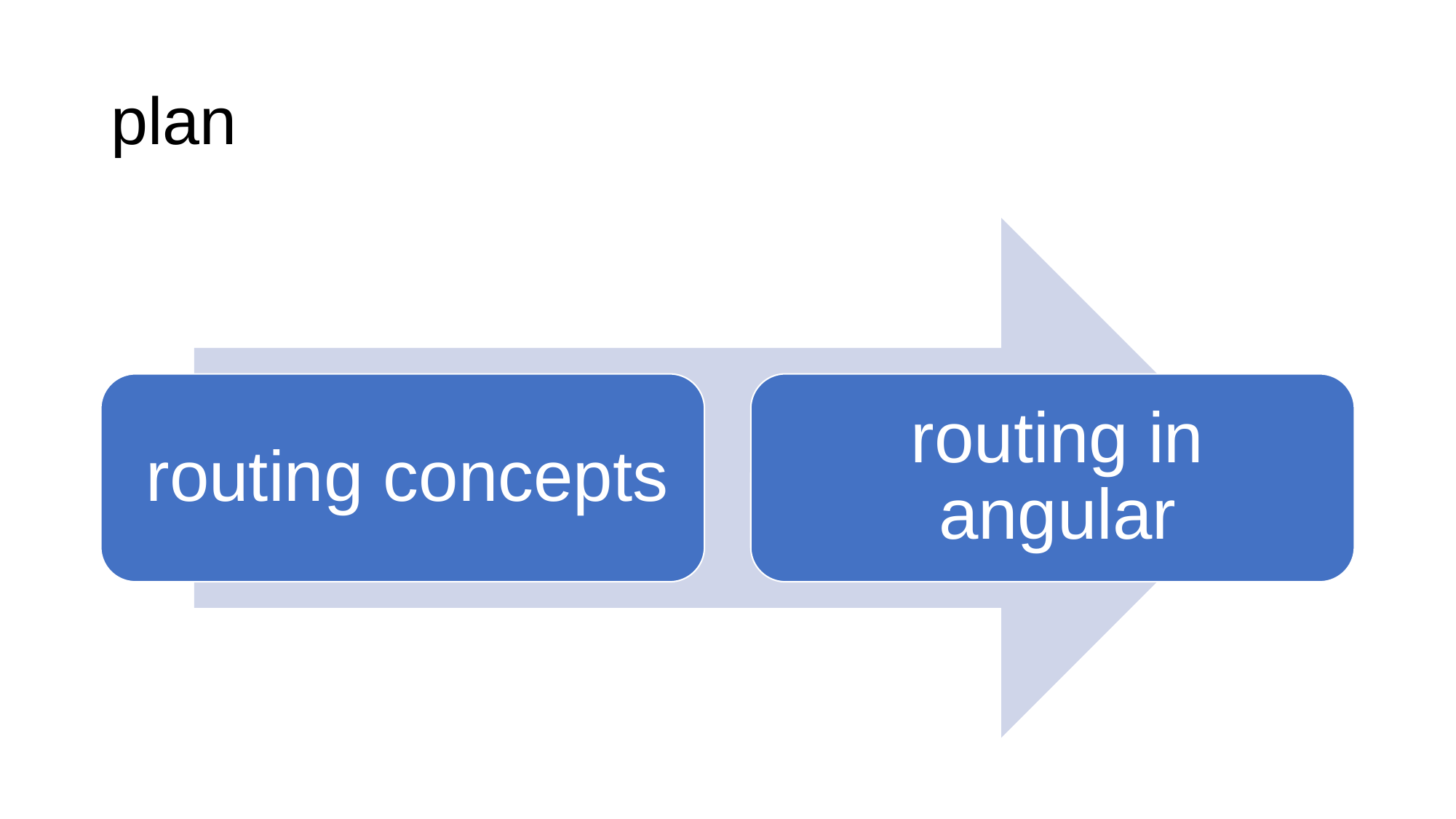

# plan
routing concepts
routing in angular